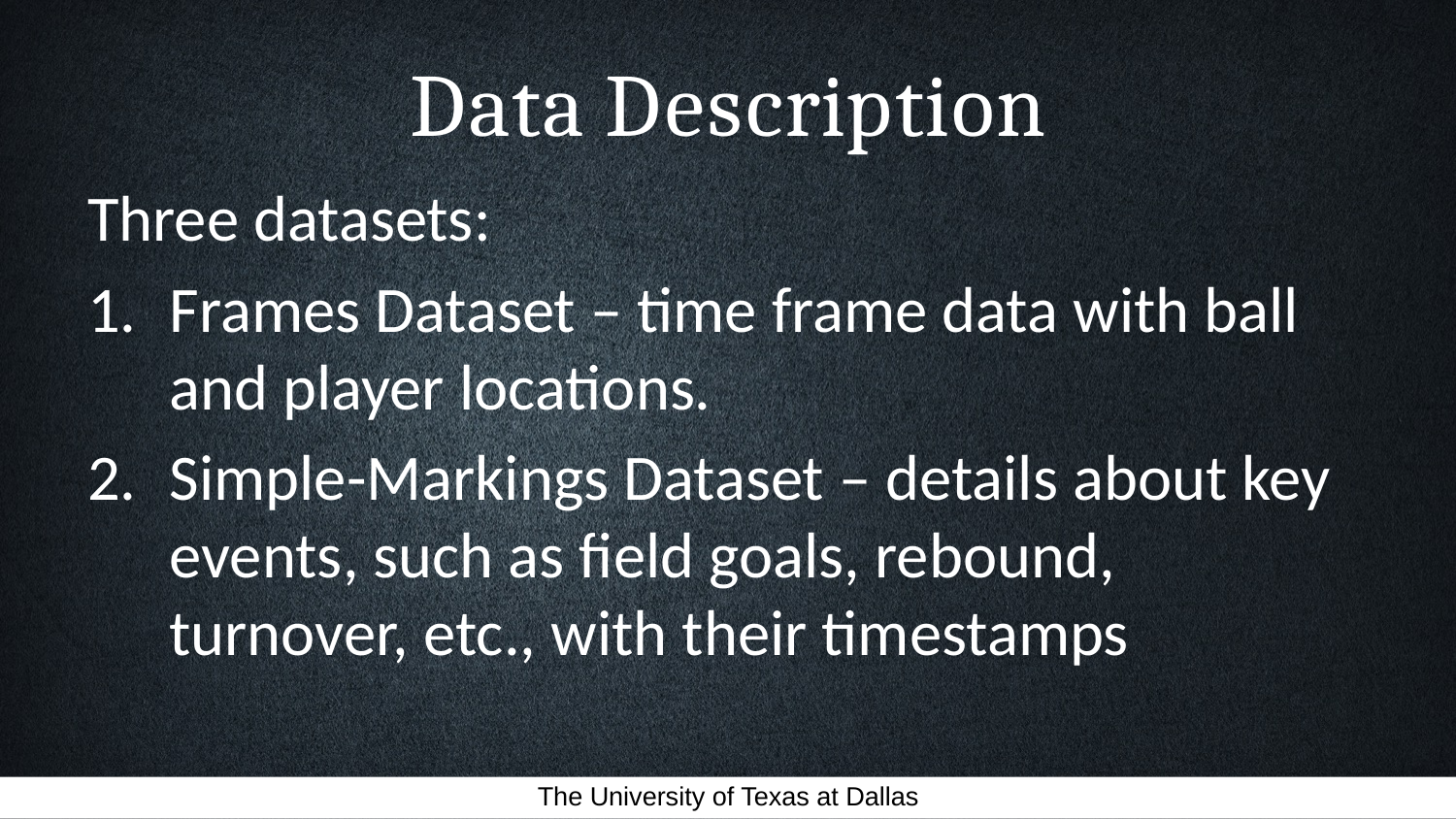

# Data Description
Three datasets:
Frames Dataset – time frame data with ball and player locations.
Simple-Markings Dataset – details about key events, such as field goals, rebound, turnover, etc., with their timestamps